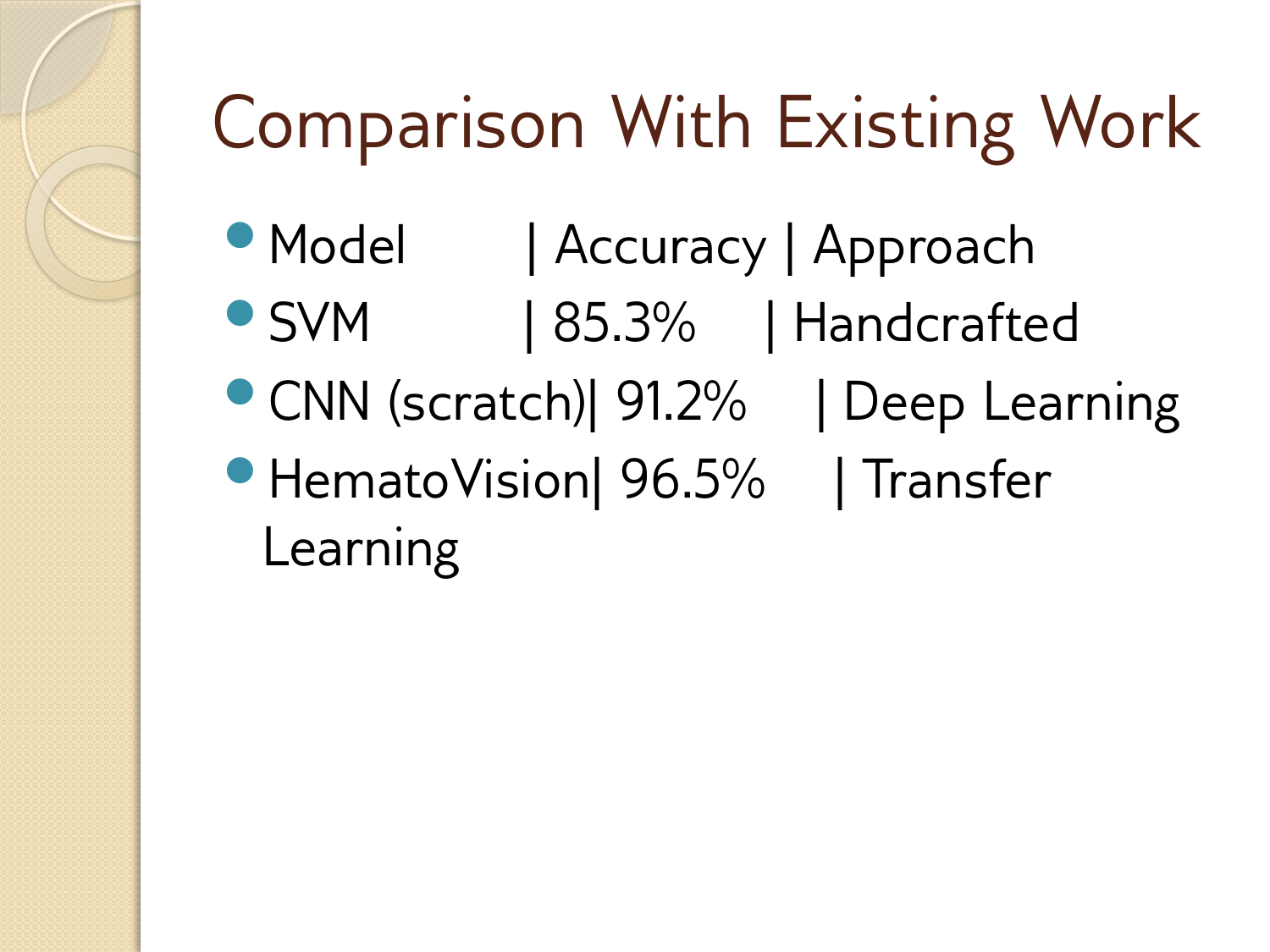

# Comparison With Existing Work
Model       | Accuracy | Approach
SVM         | 85.3%    | Handcrafted
CNN (scratch)| 91.2%    | Deep Learning
HematoVision| 96.5%    | Transfer Learning